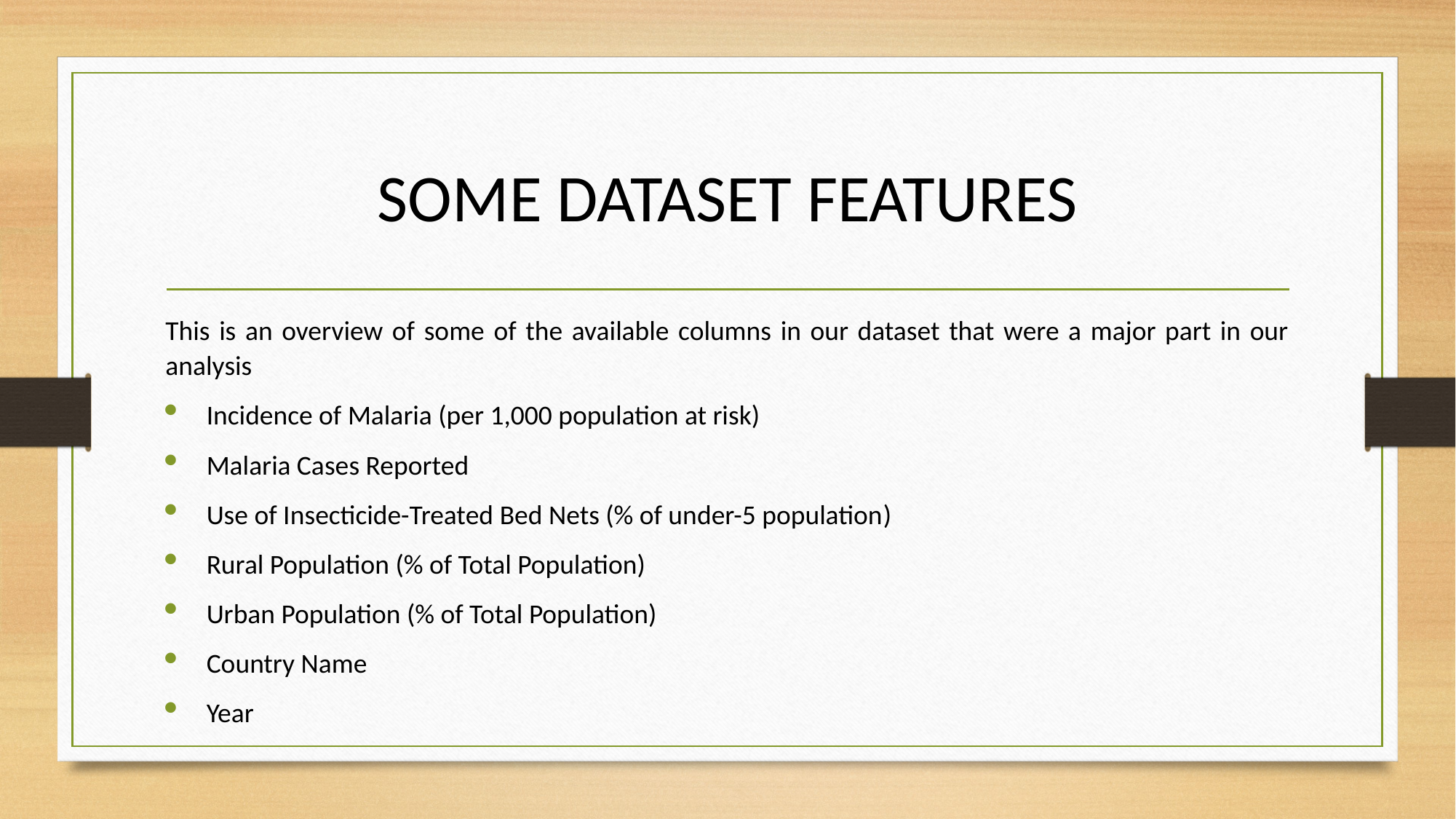

# SOME DATASET FEATURES
This is an overview of some of the available columns in our dataset that were a major part in our analysis
Incidence of Malaria (per 1,000 population at risk)
Malaria Cases Reported
Use of Insecticide-Treated Bed Nets (% of under-5 population)
Rural Population (% of Total Population)
Urban Population (% of Total Population)
Country Name
Year